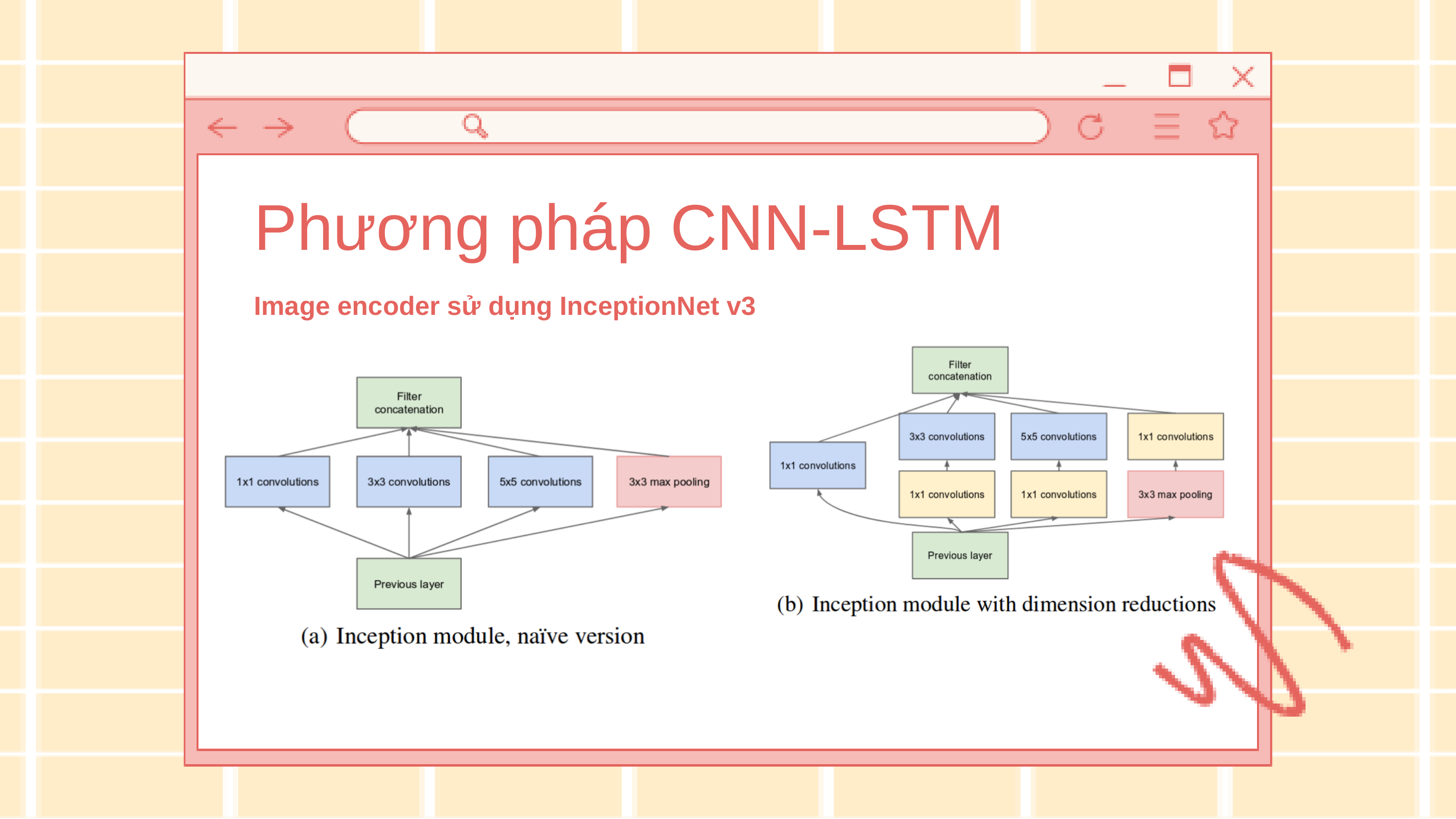

Phương pháp CNN-LSTM
Image encoder sử dụng InceptionNet v3